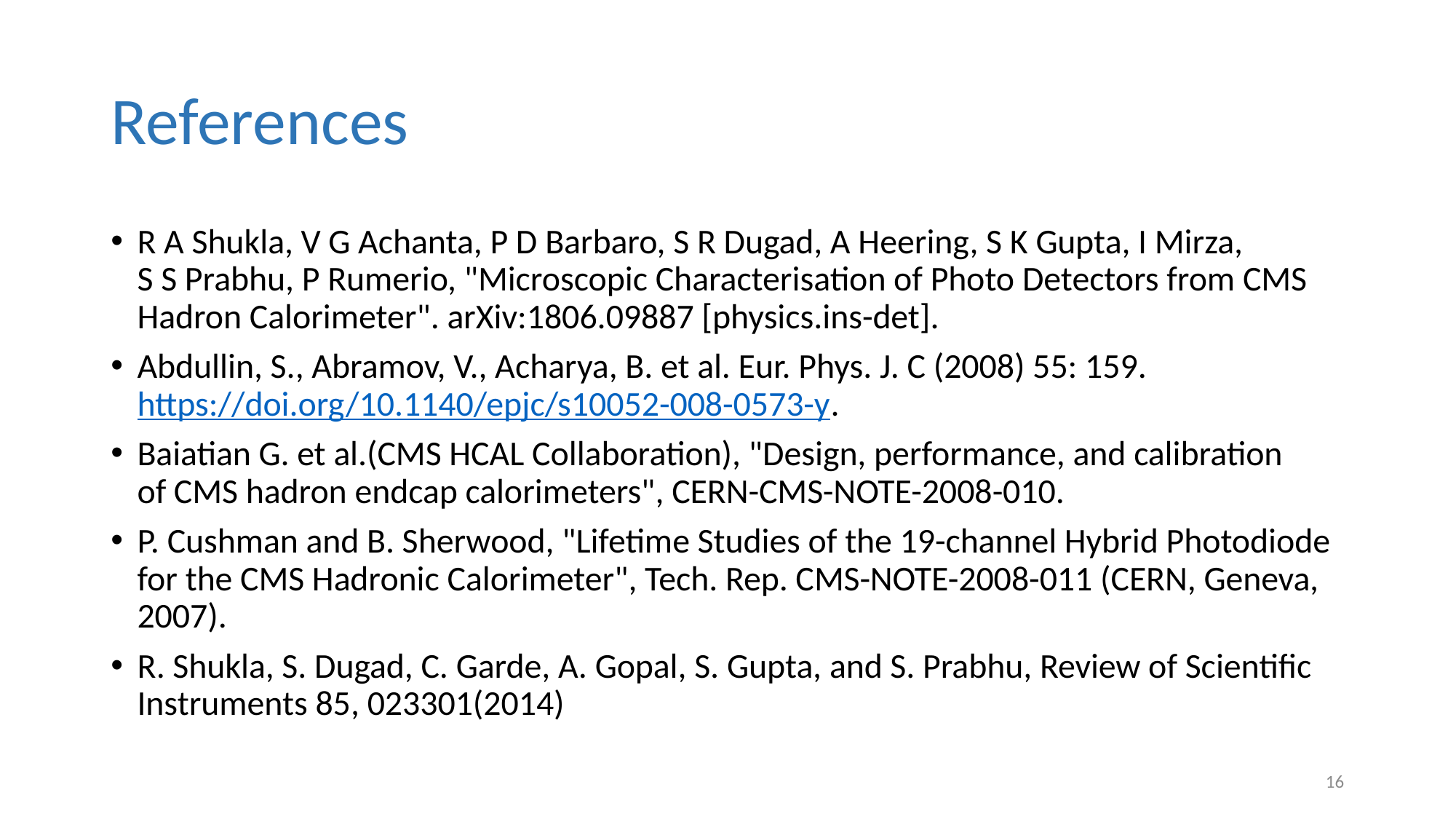

# References
R A Shukla, V G Achanta, P D Barbaro, S R Dugad, A Heering, S K Gupta, I Mirza,
S S Prabhu, P Rumerio, "Microscopic Characterisation of Photo Detectors from CMS Hadron Calorimeter". arXiv:1806.09887 [physics.ins-det].
Abdullin, S., Abramov, V., Acharya, B. et al. Eur. Phys. J. C (2008) 55: 159.
https://doi.org/10.1140/epjc/s10052-008-0573-y.
Baiatian G. et al.(CMS HCAL Collaboration), "Design, performance, and calibration
of CMS hadron endcap calorimeters", CERN-CMS-NOTE-2008-010.
P. Cushman and B. Sherwood, "Lifetime Studies of the 19-channel Hybrid Photodiode for the CMS Hadronic Calorimeter", Tech. Rep. CMS-NOTE-2008-011 (CERN, Geneva, 2007).
R. Shukla, S. Dugad, C. Garde, A. Gopal, S. Gupta, and S. Prabhu, Review of Scientific Instruments 85, 023301(2014)
16